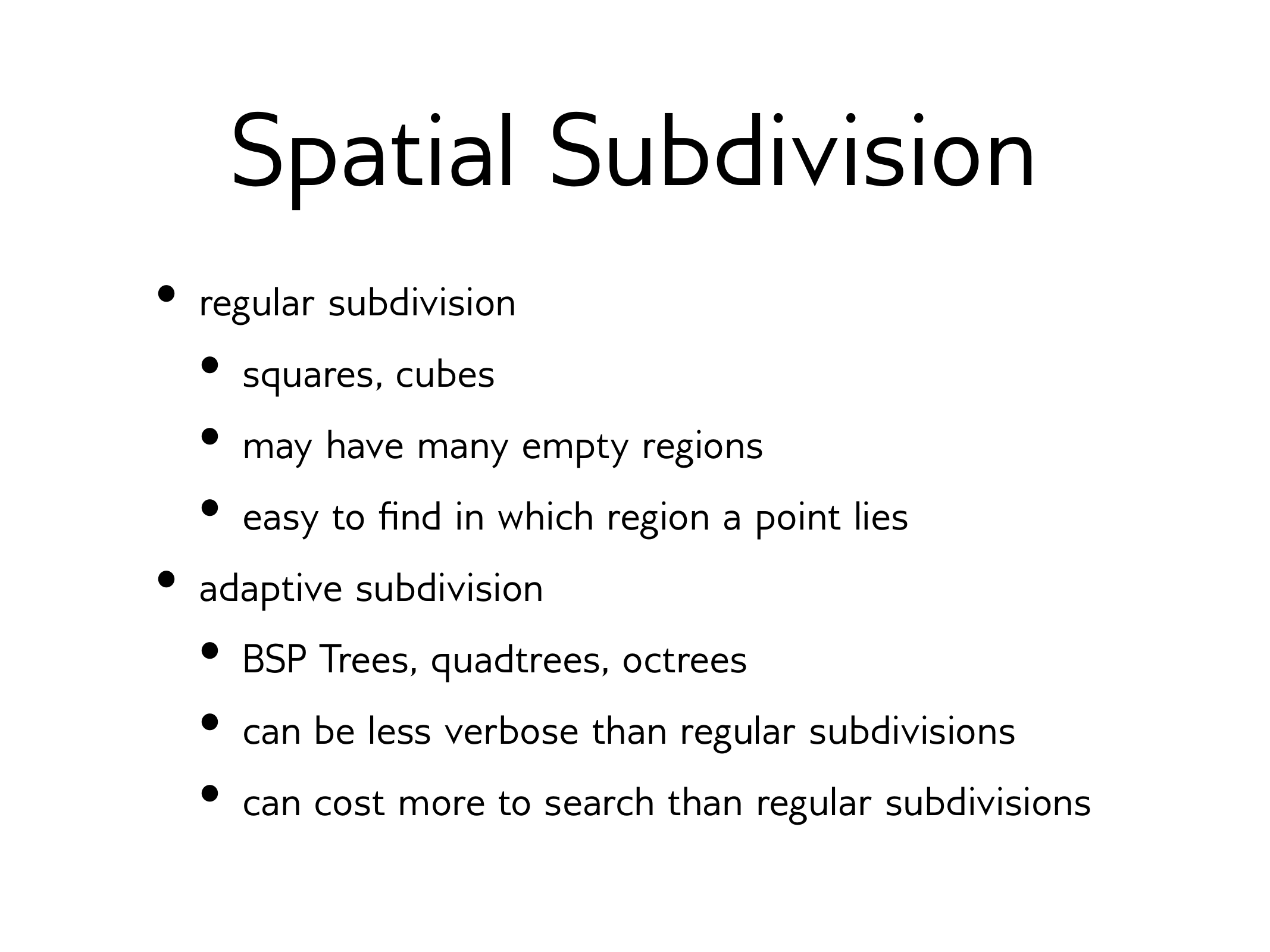

# Spatial Subdivision
regular subdivision
squares, cubes
may have many empty regions
easy to find in which region a point lies
adaptive subdivision
BSP Trees, quadtrees, octrees
can be less verbose than regular subdivisions
can cost more to search than regular subdivisions